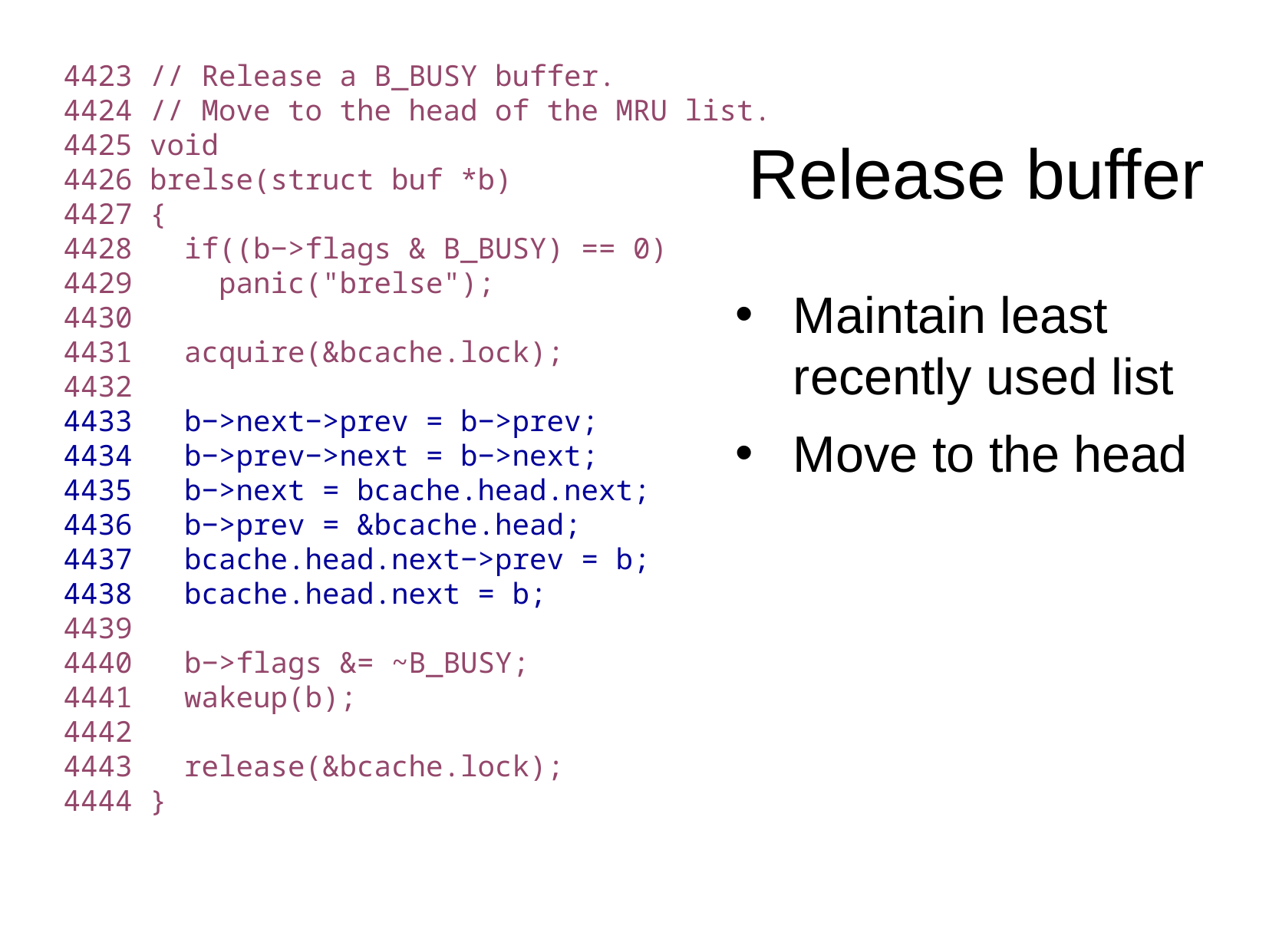

4423 // Release a B_BUSY buffer.
4424 // Move to the head of the MRU list.
4425 void
4426 brelse(struct buf *b)
4427 {
4428   if((b−>flags & B_BUSY) == 0)
4429     panic("brelse");
4430
4431   acquire(&bcache.lock);
4432
4433   b−>next−>prev = b−>prev;
4434   b−>prev−>next = b−>next;
4435   b−>next = bcache.head.next;
4436   b−>prev = &bcache.head;
4437   bcache.head.next−>prev = b;
4438   bcache.head.next = b;
4439
4440   b−>flags &= ~B_BUSY;
4441   wakeup(b);
4442
4443   release(&bcache.lock);
4444 }
Release buffer
Maintain least recently used list
Move to the head